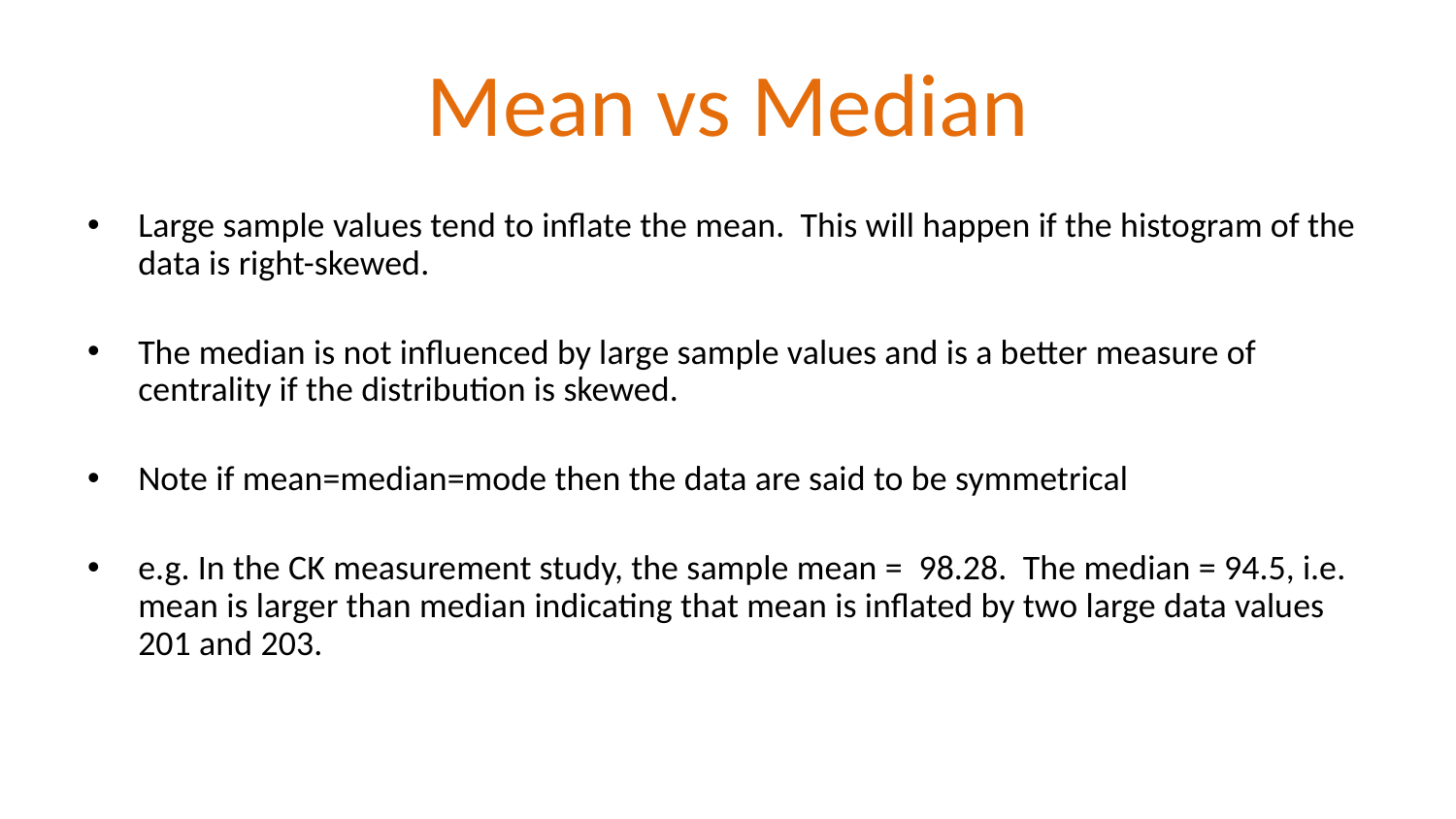

# Mean vs Median
Large sample values tend to inflate the mean.  This will happen if the histogram of the data is right-skewed.

The median is not influenced by large sample values and is a better measure of centrality if the distribution is skewed.

Note if mean=median=mode then the data are said to be symmetrical

e.g. In the CK measurement study, the sample mean =  98.28.  The median = 94.5, i.e. mean is larger than median indicating that mean is inflated by two large data values 201 and 203.